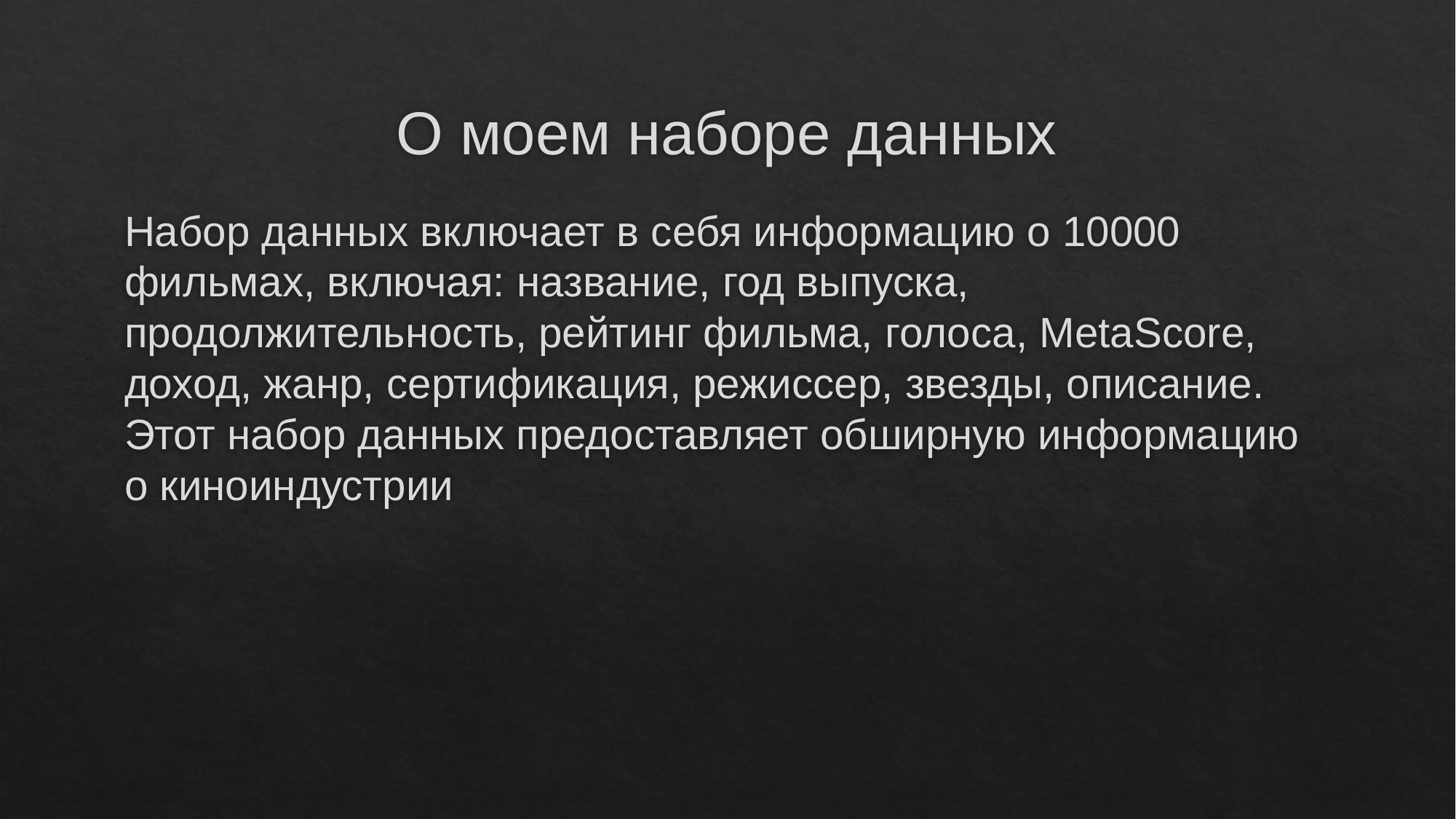

# О моем наборе данных
Набор данных включает в себя информацию о 10000 фильмах, включая: название, год выпуска, продолжительность, рейтинг фильма, голоса, MetaScore, доход, жанр, сертификация, режиссер, звезды, описание. Этот набор данных предоставляет обширную информацию о киноиндустрии